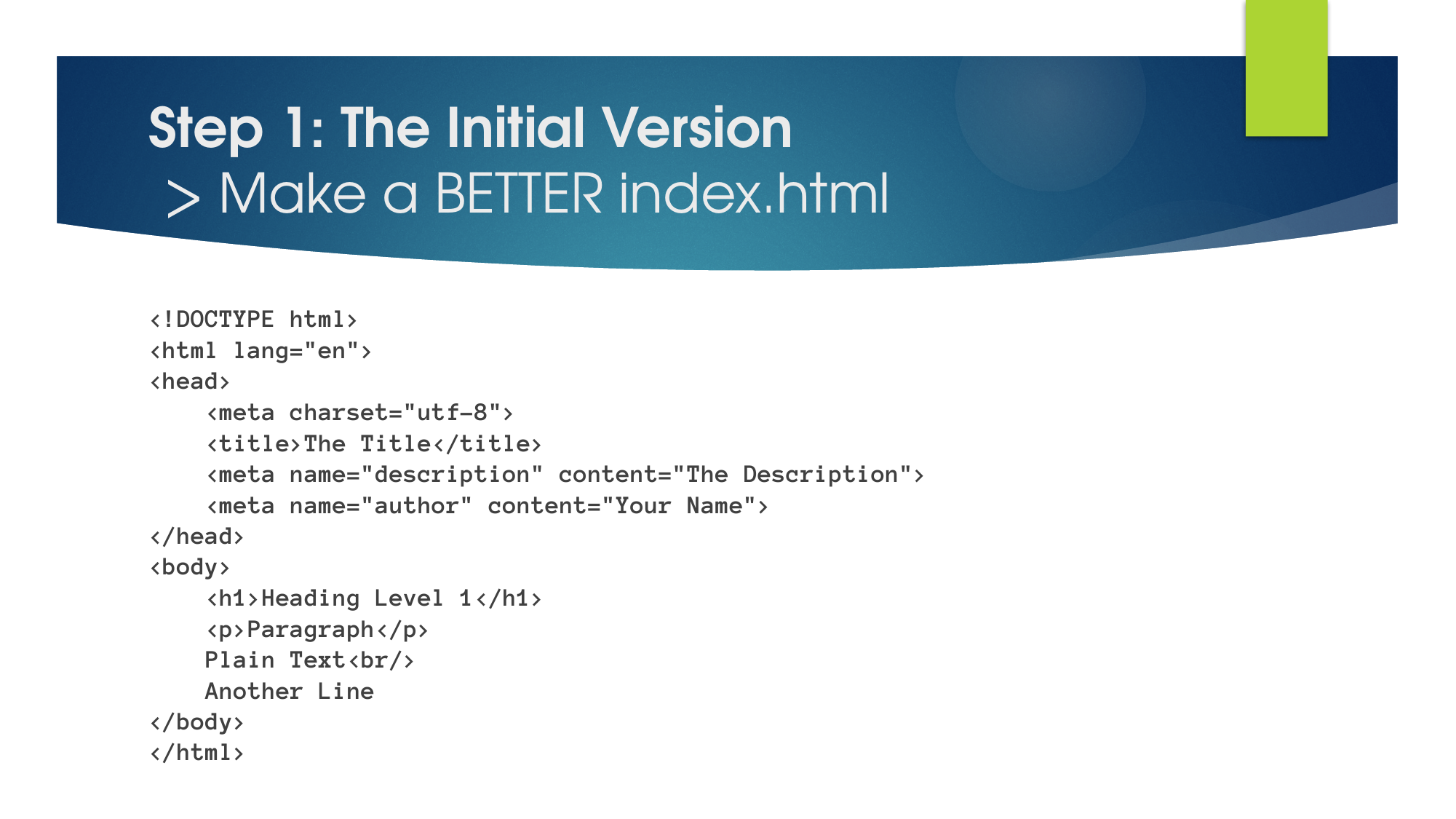

# Step 1: The Initial Version > Make a BETTER index.html
<!DOCTYPE html>
<html lang="en">
<head>
    <meta charset="utf-8">
    <title>The Title</title>
    <meta name="description" content="The Description">
    <meta name="author" content="Your Name">
</head>
<body>
    <h1>Heading Level 1</h1>
    <p>Paragraph</p>
    Plain Text<br/>
    Another Line
</body>
</html>